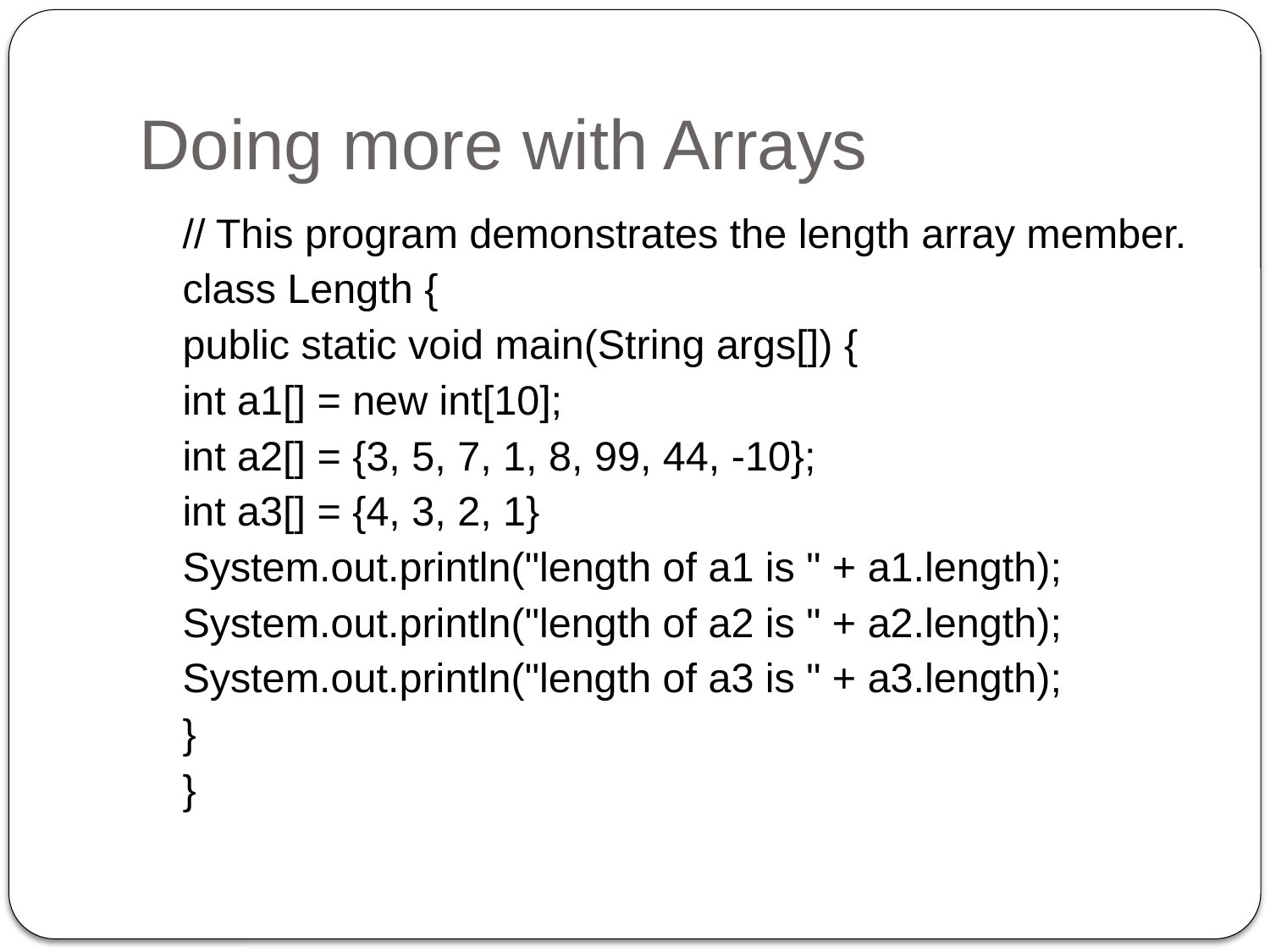

# Doing more with Arrays
// This program demonstrates the length array member.
class Length {
public static void main(String args[]) {
int a1[] = new int[10];
int a2[] = {3, 5, 7, 1, 8, 99, 44, -10};
int a3[] = {4, 3, 2, 1}
System.out.println("length of a1 is " + a1.length);
System.out.println("length of a2 is " + a2.length);
System.out.println("length of a3 is " + a3.length);
}
}